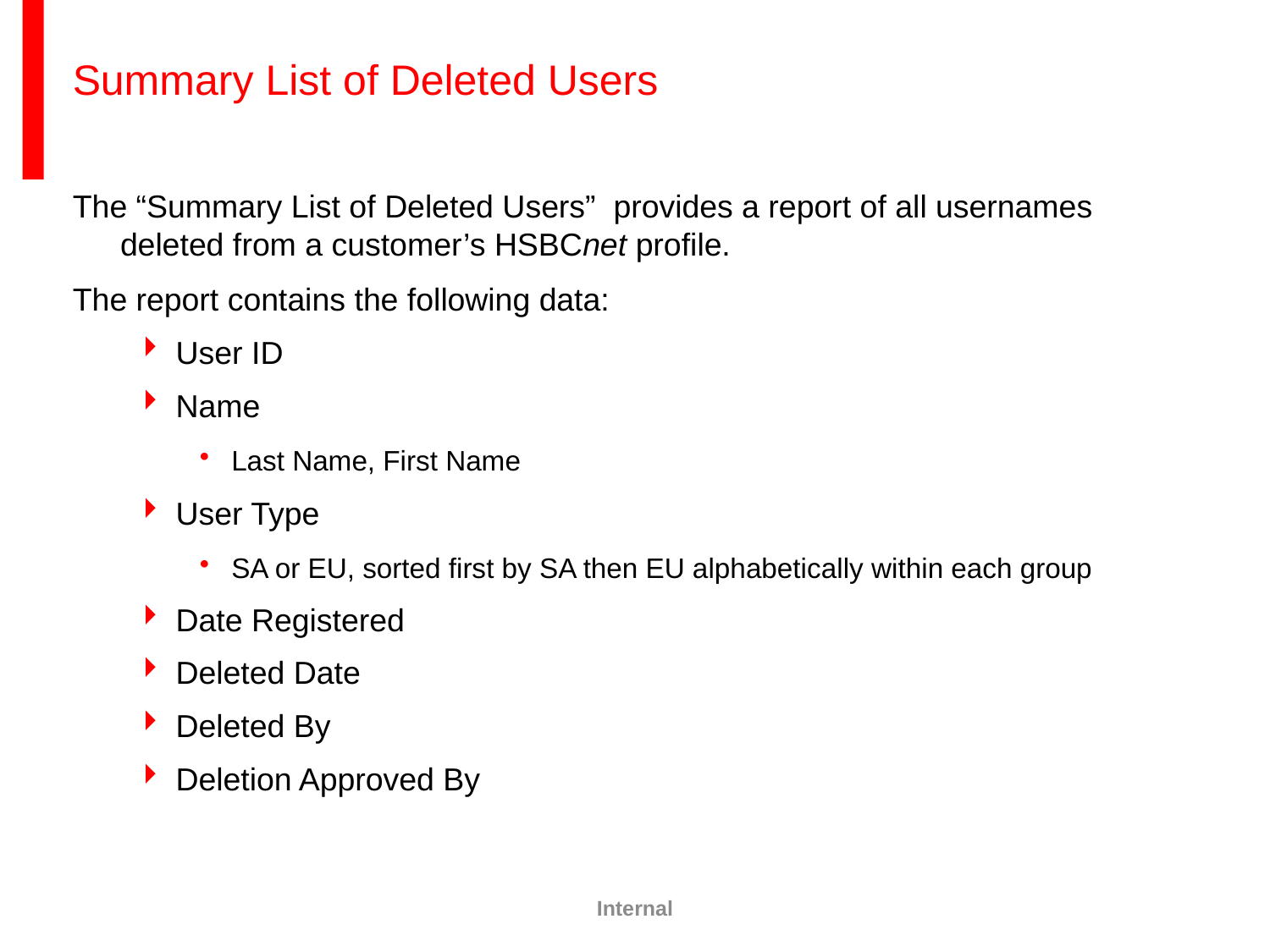

# Summary List of Deleted Users
The “Summary List of Deleted Users”  provides a report of all usernames deleted from a customer’s HSBCnet profile.
The report contains the following data:
User ID
Name
Last Name, First Name
User Type
SA or EU, sorted first by SA then EU alphabetically within each group
Date Registered
Deleted Date
Deleted By
Deletion Approved By

Internal